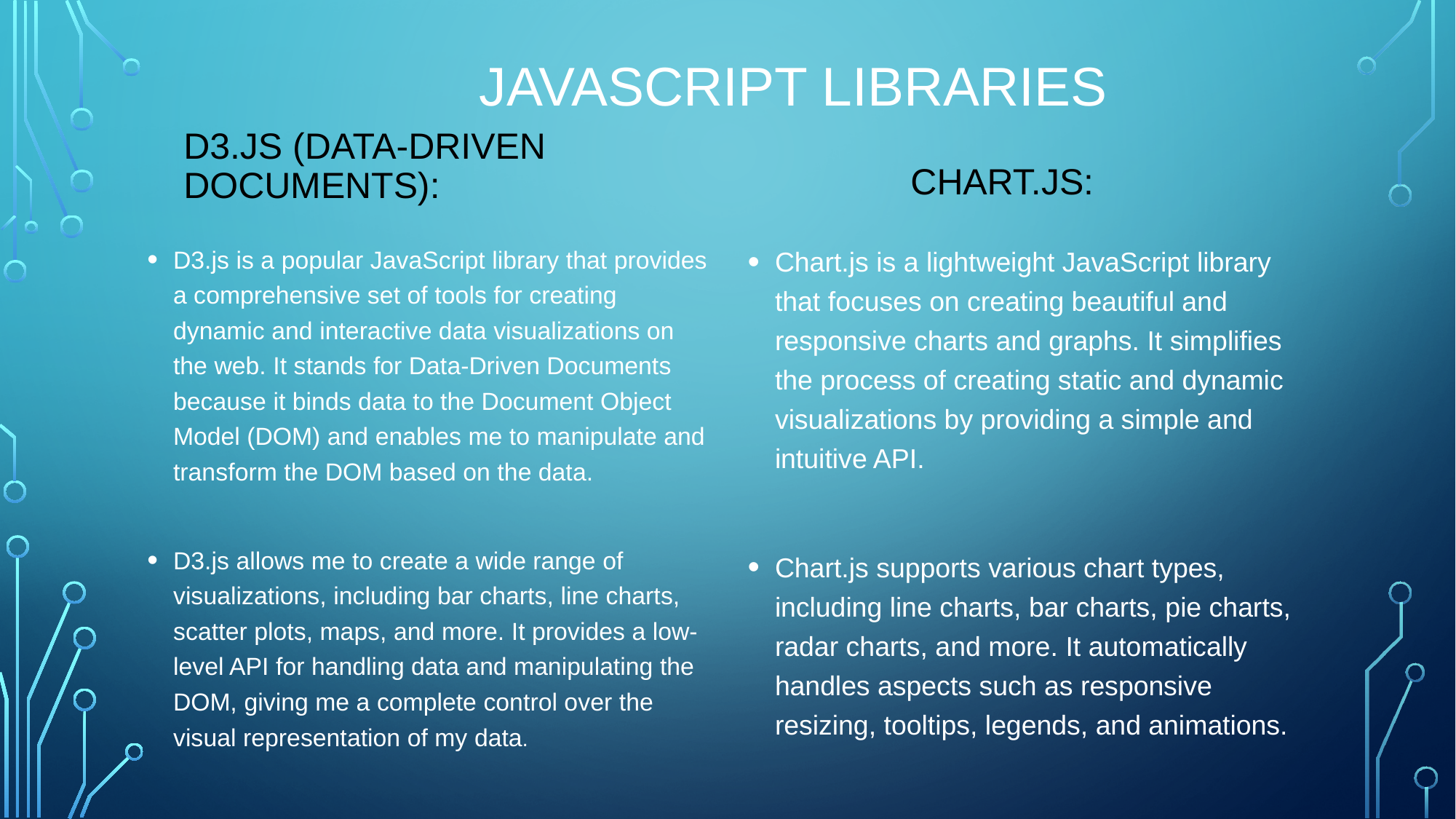

# Javascript libraries
D3.js (Data-Driven Documents):
                Chart.js:
Chart.js is a lightweight JavaScript library that focuses on creating beautiful and responsive charts and graphs. It simplifies the process of creating static and dynamic visualizations by providing a simple and intuitive API.

Chart.js supports various chart types, including line charts, bar charts, pie charts, radar charts, and more. It automatically handles aspects such as responsive resizing, tooltips, legends, and animations.
D3.js is a popular JavaScript library that provides a comprehensive set of tools for creating dynamic and interactive data visualizations on the web. It stands for Data-Driven Documents because it binds data to the Document Object Model (DOM) and enables me to manipulate and transform the DOM based on the data.

D3.js allows me to create a wide range of visualizations, including bar charts, line charts, scatter plots, maps, and more. It provides a low-level API for handling data and manipulating the DOM, giving me a complete control over the visual representation of my data.